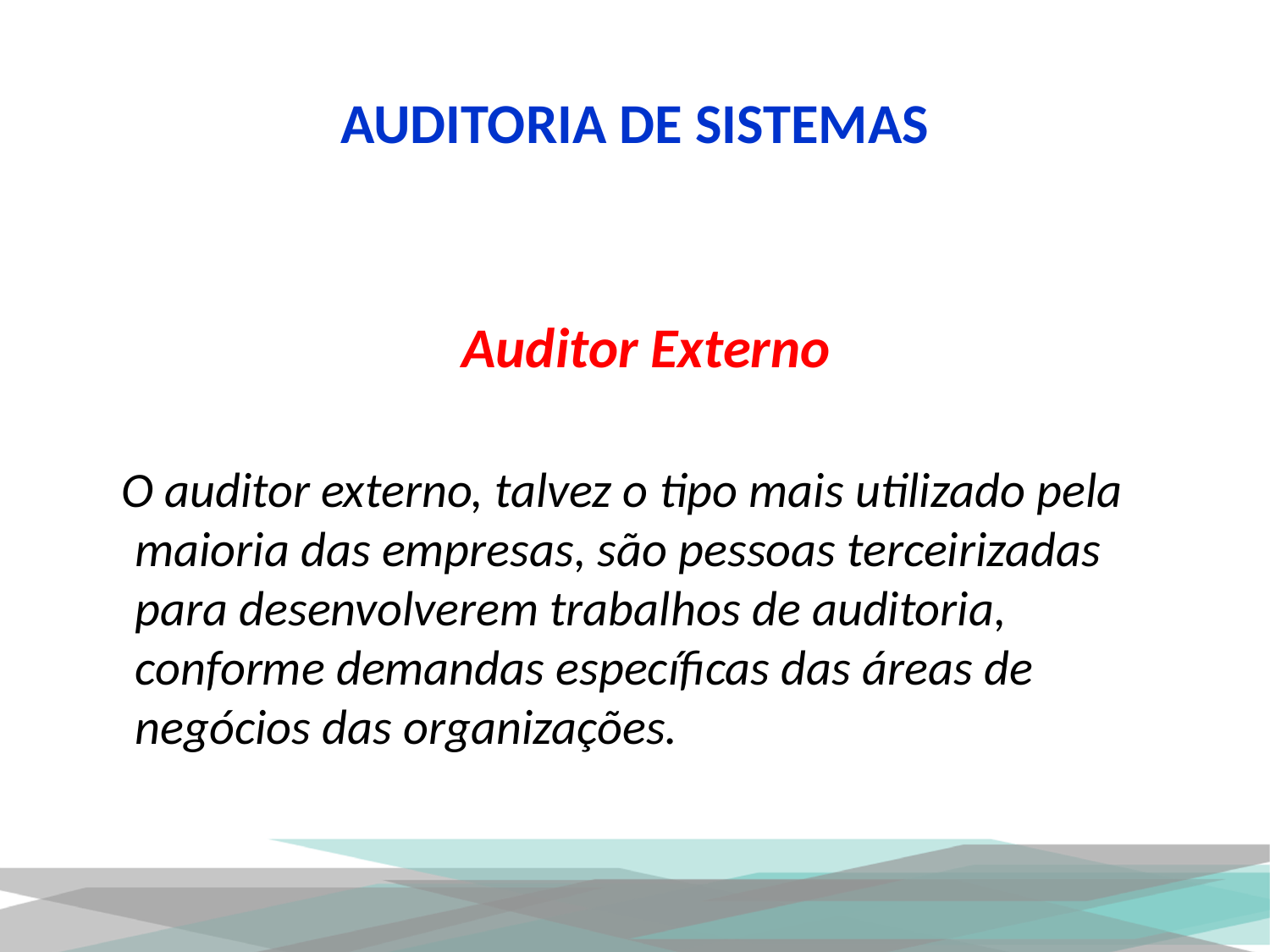

# AUDITORIA DE SISTEMAS

Auditor Externo

   O auditor externo, talvez o tipo mais utilizado pela maioria das empresas, são pessoas terceirizadas para desenvolverem trabalhos de auditoria, conforme demandas específicas das áreas de negócios das organizações.